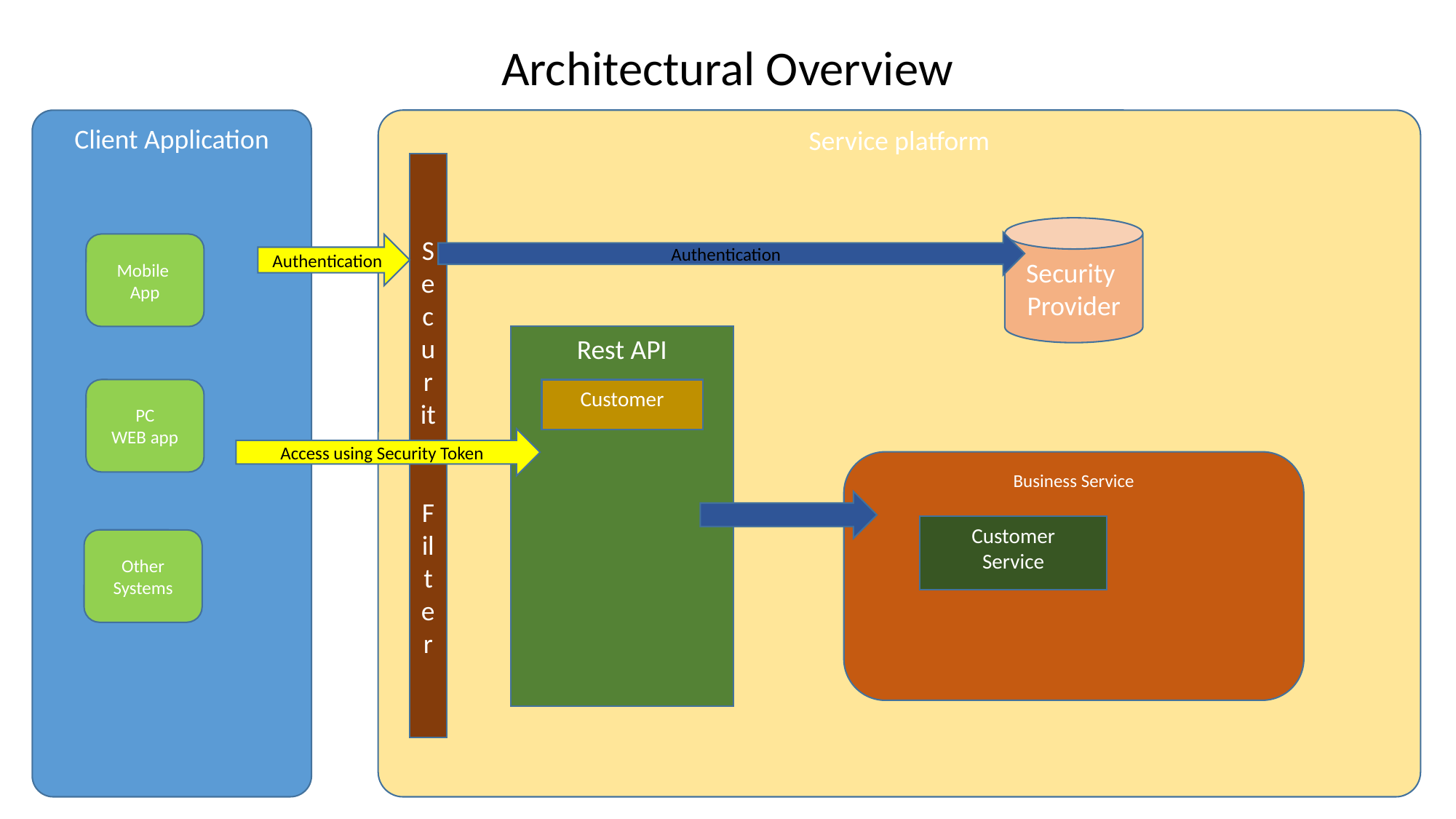

# Architectural Overview
Client Application
Service platform
Security

Filter
Security
Provider
Authentication
Mobile
App
Authentication
Rest API
PC
WEB app
Customer
Access using Security Token
Business Service

Customer
Service
Other Systems